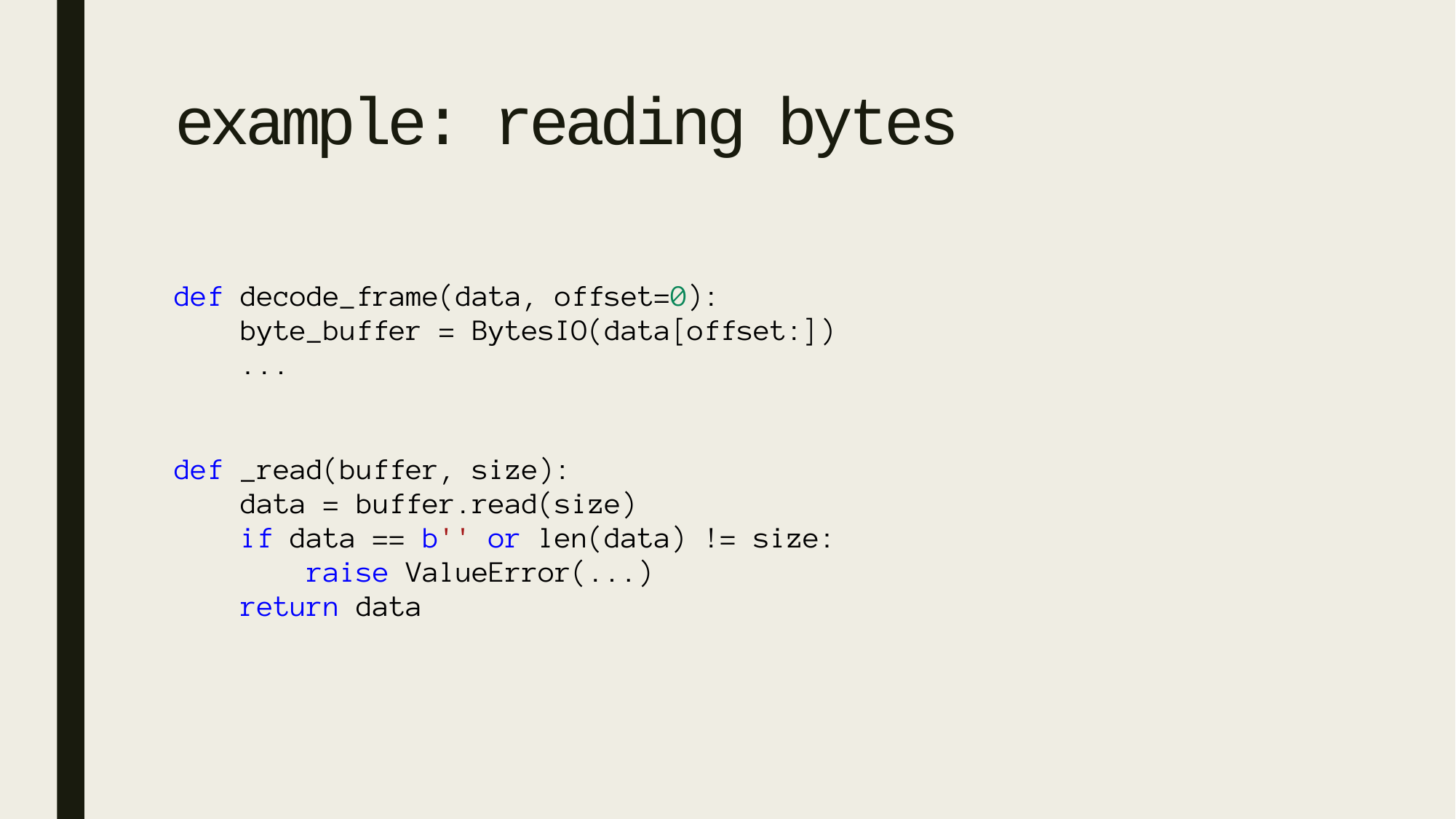

# example: reading bytes
def decode_frame(data, offset=0):
    byte_buffer = BytesIO(data[offset:])
    ...

def _read(buffer, size):
    data = buffer.read(size)
    if data == b'' or len(data) != size:
        raise ValueError(...)
    return data